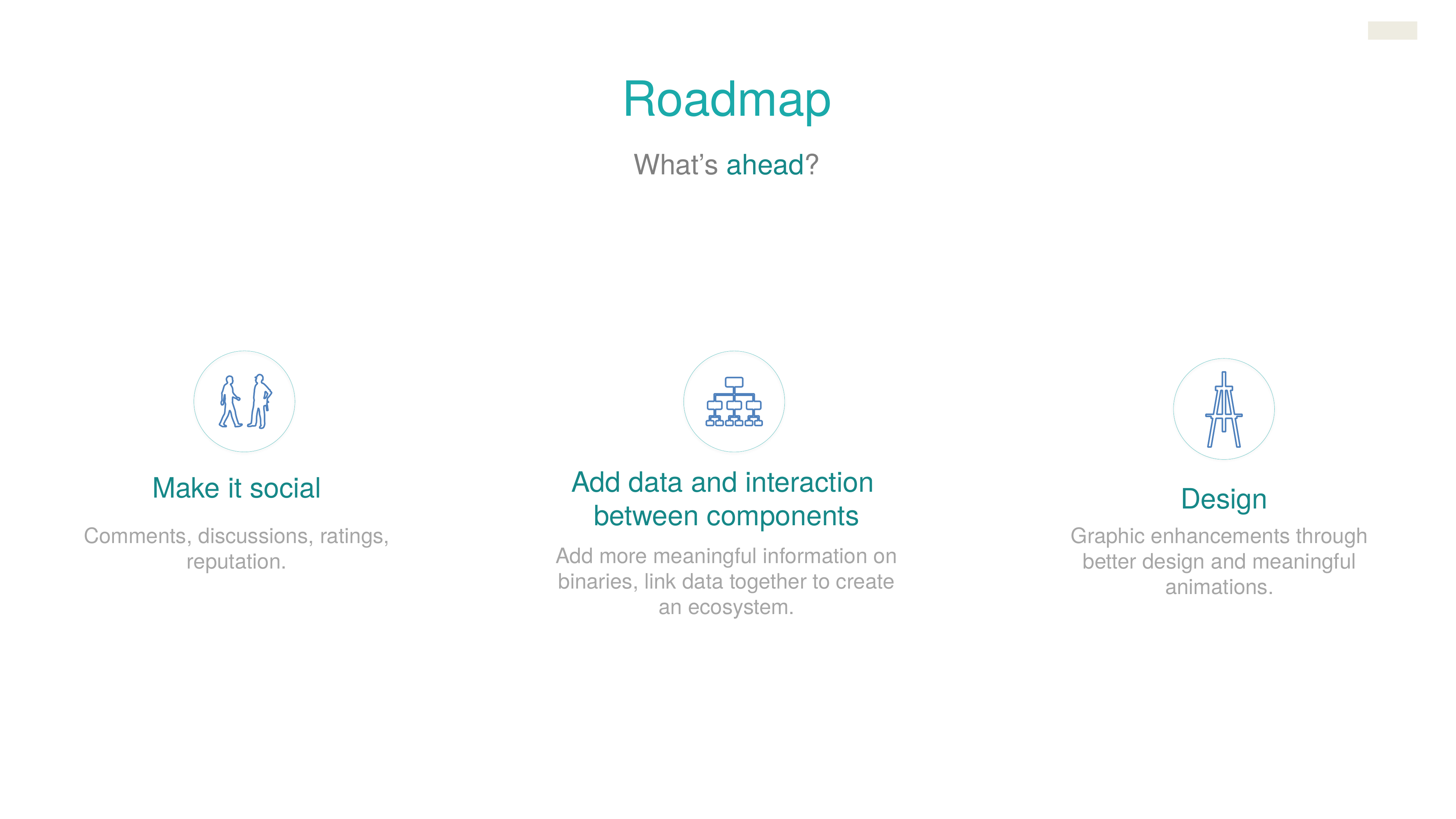

17
Roadmap
What’s ahead?

Add data and interaction
between components
Make it social
Design
Comments, discussions, ratings, reputation.
Graphic enhancements through better design and meaningful animations.
Add more meaningful information on binaries, link data together to create an ecosystem.